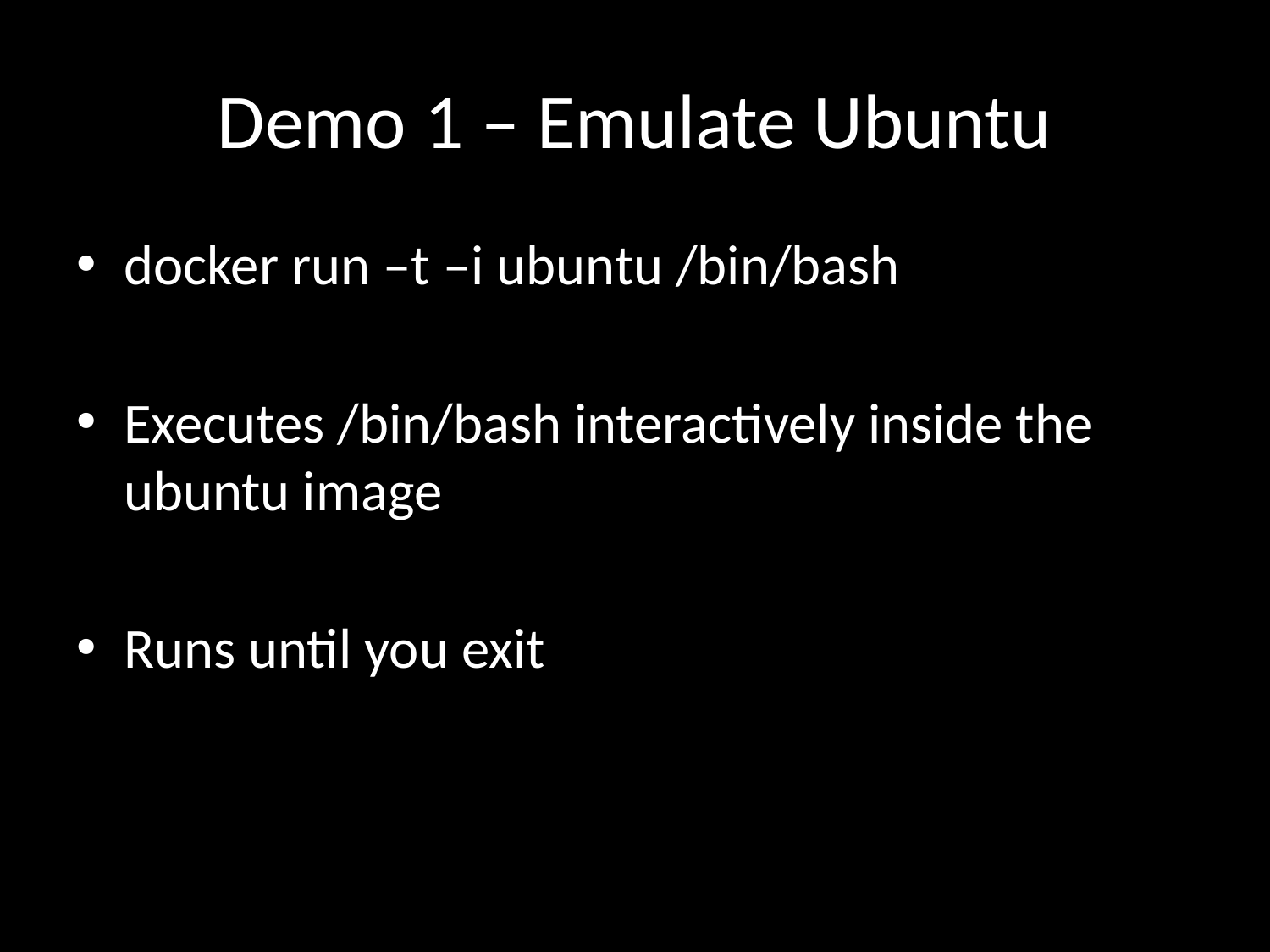

# Demo 1 – Emulate Ubuntu
docker run –t –i ubuntu /bin/bash

Executes /bin/bash interactively inside the ubuntu image

Runs until you exit